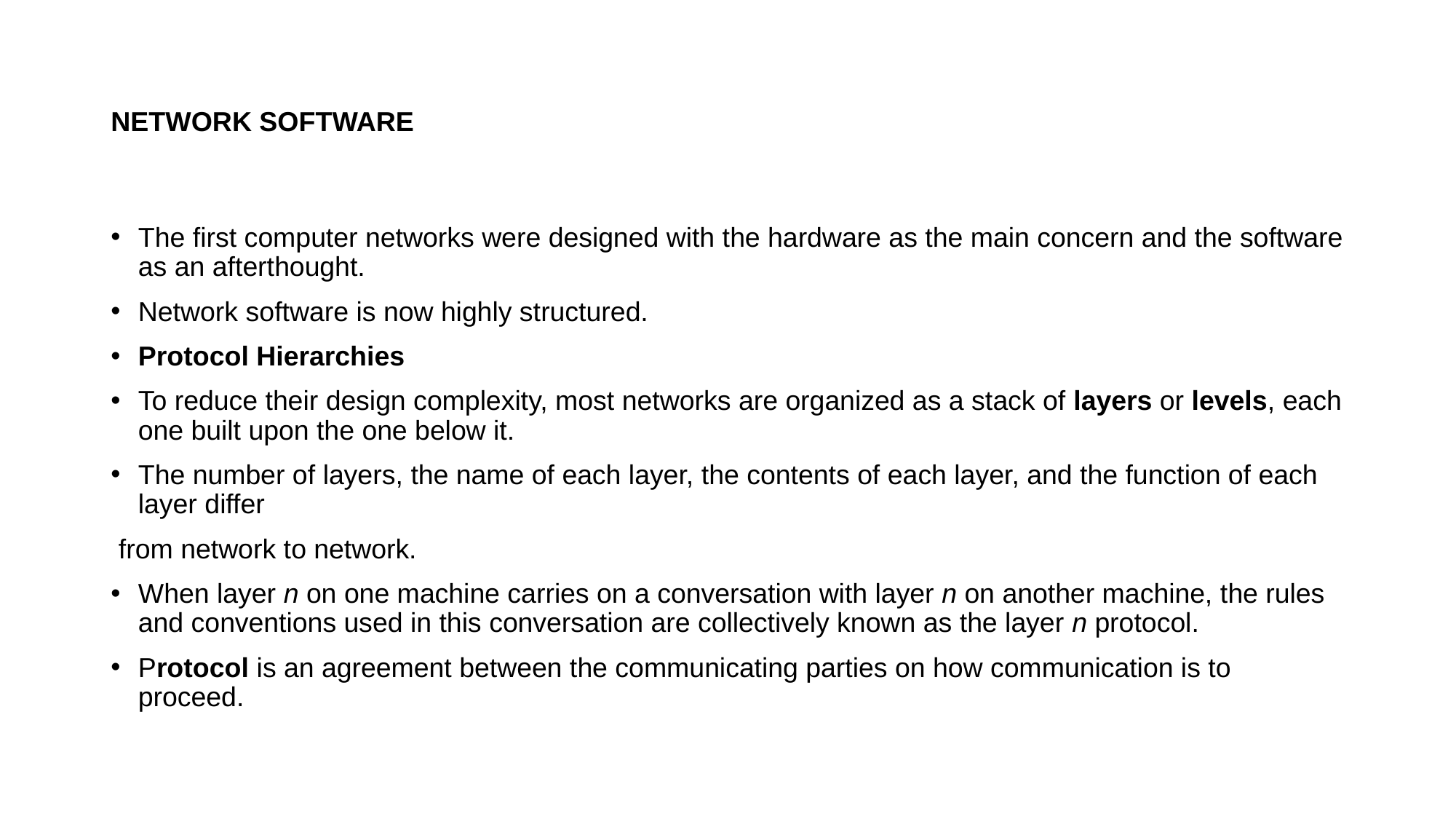

# NETWORK SOFTWARE
The first computer networks were designed with the hardware as the main concern and the software as an afterthought.
Network software is now highly structured.
Protocol Hierarchies
To reduce their design complexity, most networks are organized as a stack of layers or levels, each one built upon the one below it.
The number of layers, the name of each layer, the contents of each layer, and the function of each layer differ
 from network to network.
When layer n on one machine carries on a conversation with layer n on another machine, the rules and conventions used in this conversation are collectively known as the layer n protocol.
Protocol is an agreement between the communicating parties on how communication is to proceed.